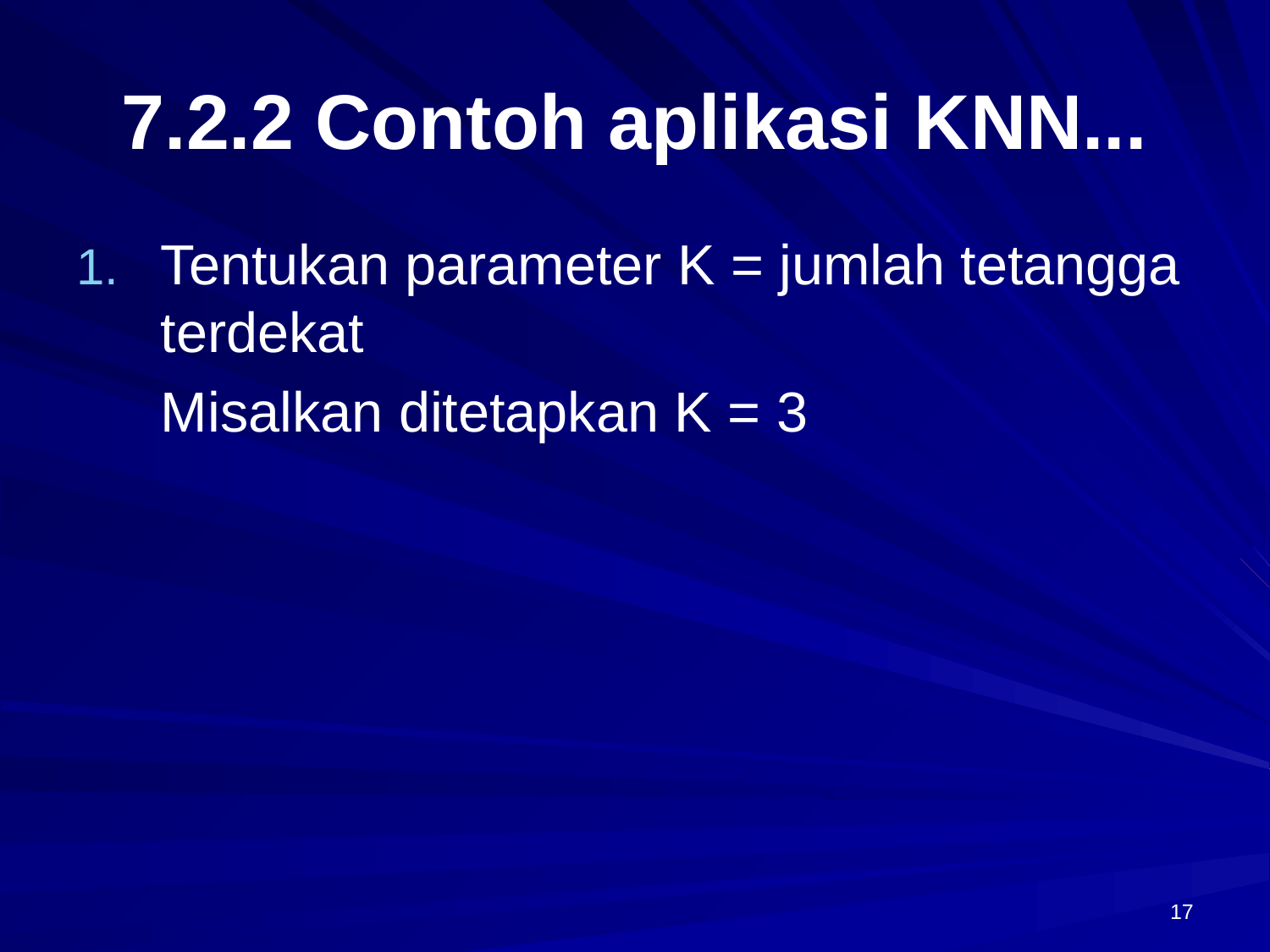

# 7.2.2 Contoh aplikasi KNN...
Tentukan parameter K = jumlah tetangga terdekat
	Misalkan ditetapkan K = 3
17